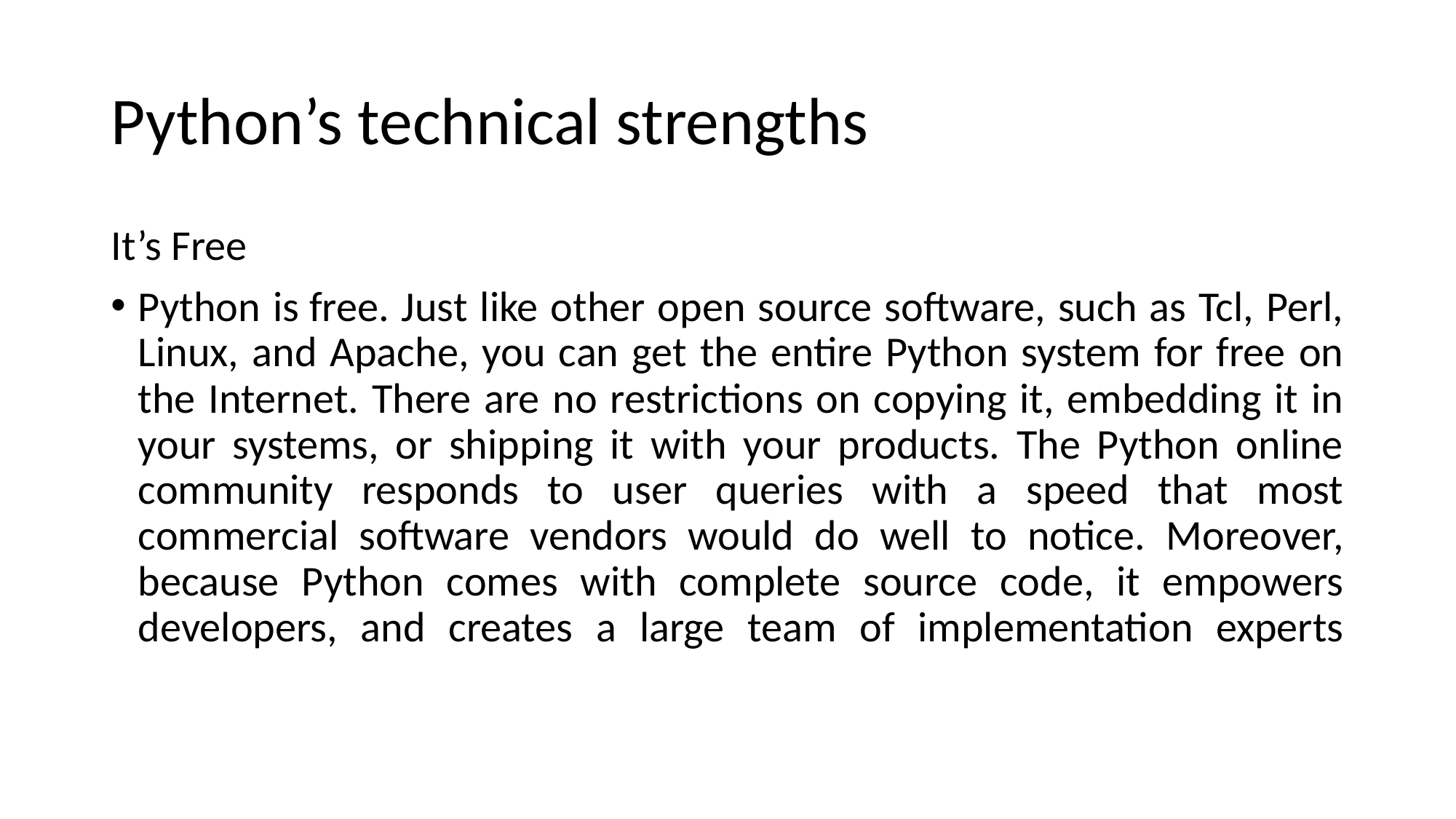

# Python’s technical strengths
It’s Free
Python is free. Just like other open source software, such as Tcl, Perl, Linux, and Apache, you can get the entire Python system for free on the Internet. There are no restrictions on copying it, embedding it in your systems, or shipping it with your products. The Python online community responds to user queries with a speed that most commercial software vendors would do well to notice. Moreover, because Python comes with complete source code, it empowers developers, and creates a large team of implementation experts